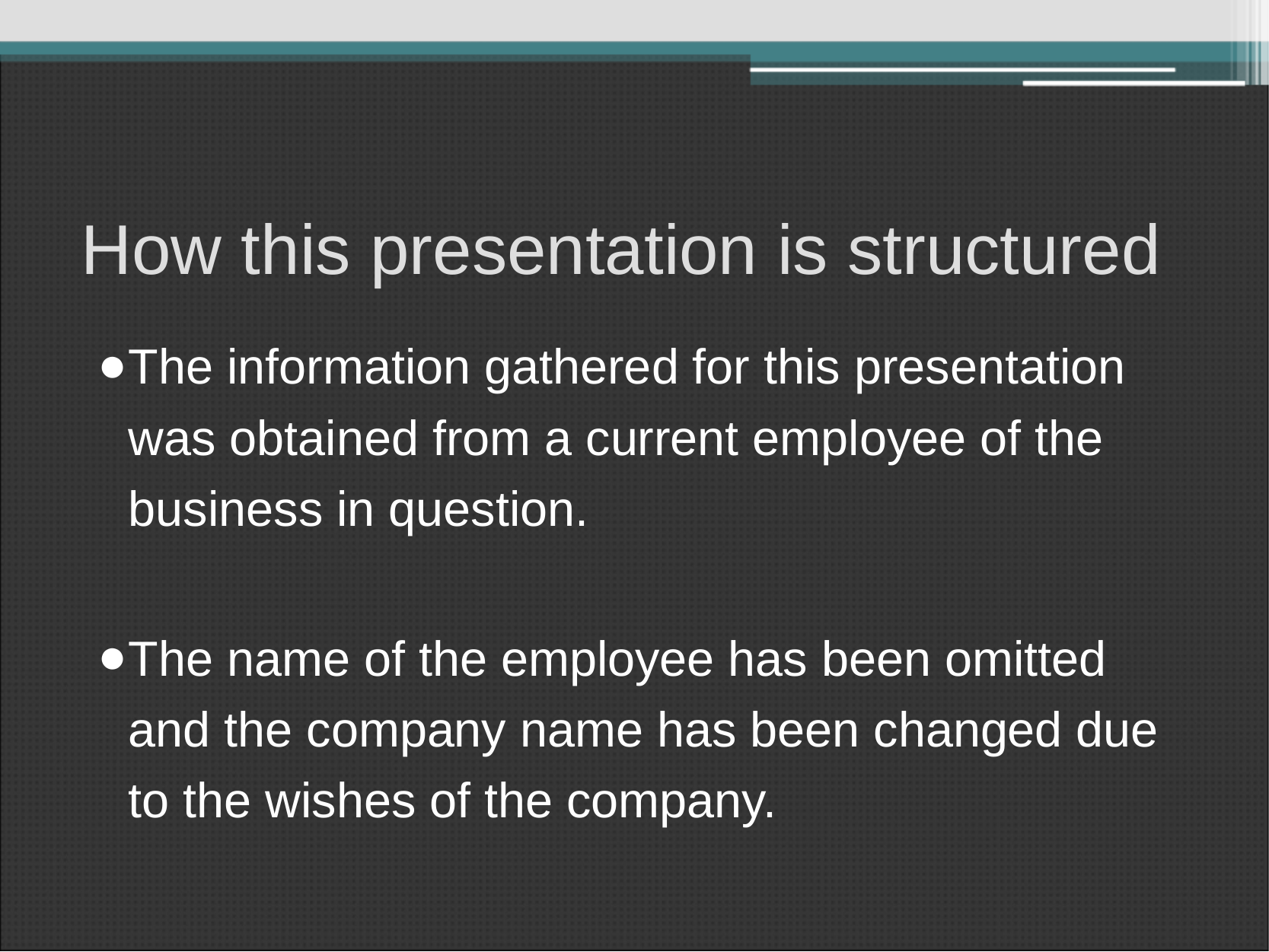

# How this presentation is structured
The information gathered for this presentation was obtained from a current employee of the business in question.

The name of the employee has been omitted and the company name has been changed due to the wishes of the company.